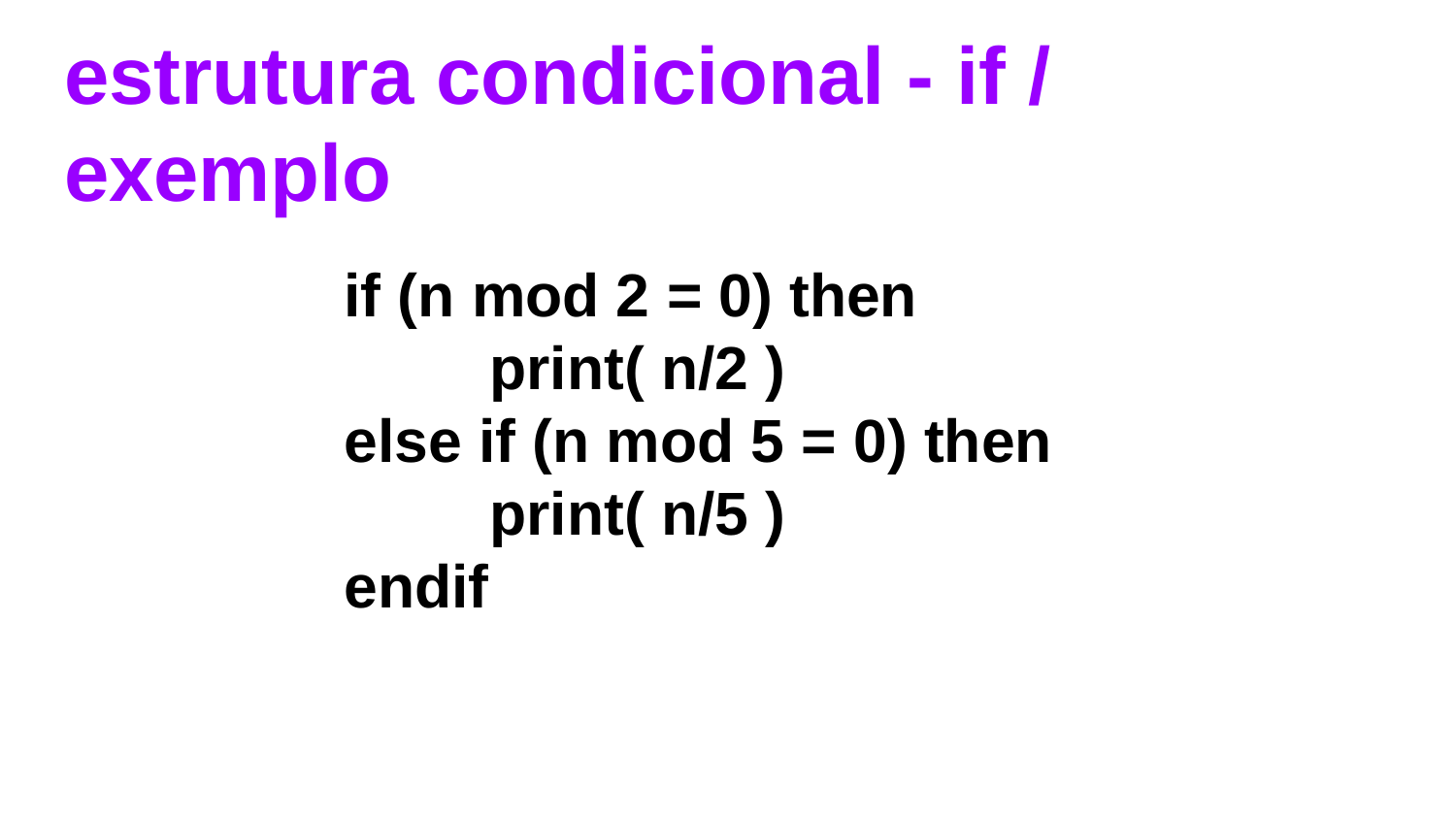

# estrutura condicional - if / exemplo
if (n mod 2 = 0) then
	print( n/2 )
else if (n mod 5 = 0) then
	print( n/5 )
endif